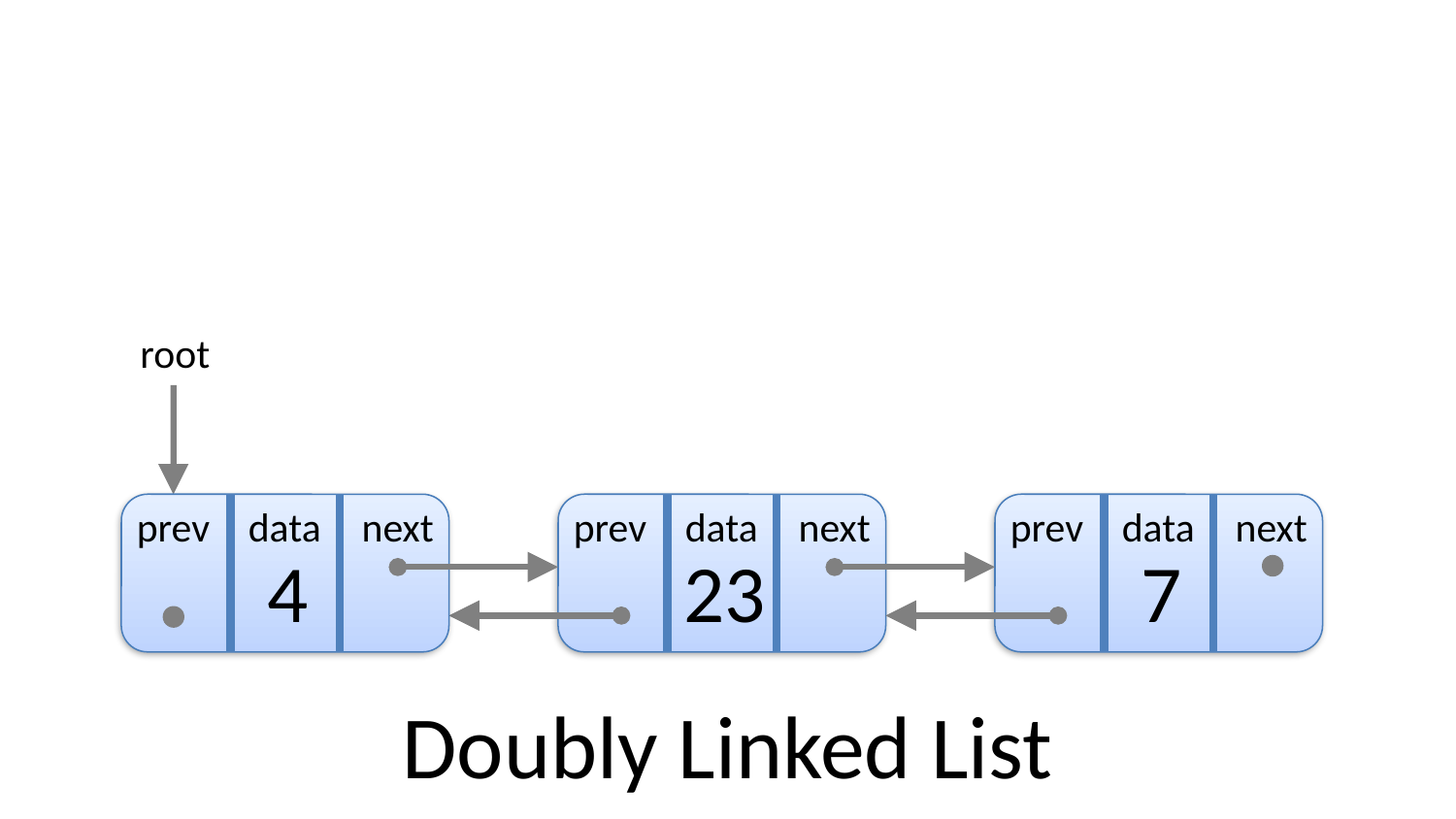

root

prev
data
next

prev
data
next

prev
data
next
4
23
7

Doubly Linked List